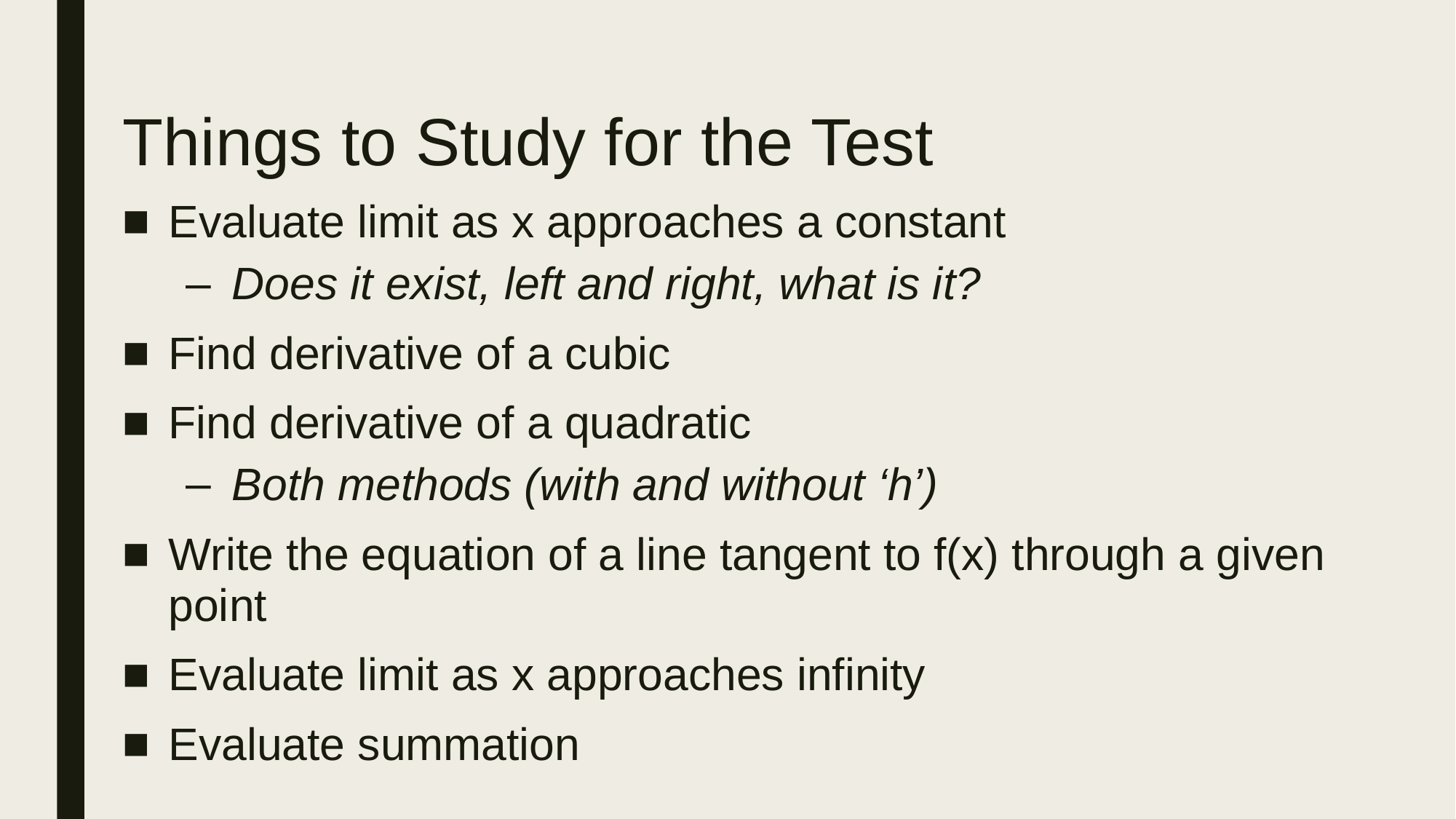

# Things to Study for the Test
Evaluate limit as x approaches a constant
Does it exist, left and right, what is it?
Find derivative of a cubic
Find derivative of a quadratic
Both methods (with and without ‘h’)
Write the equation of a line tangent to f(x) through a given point
Evaluate limit as x approaches infinity
Evaluate summation